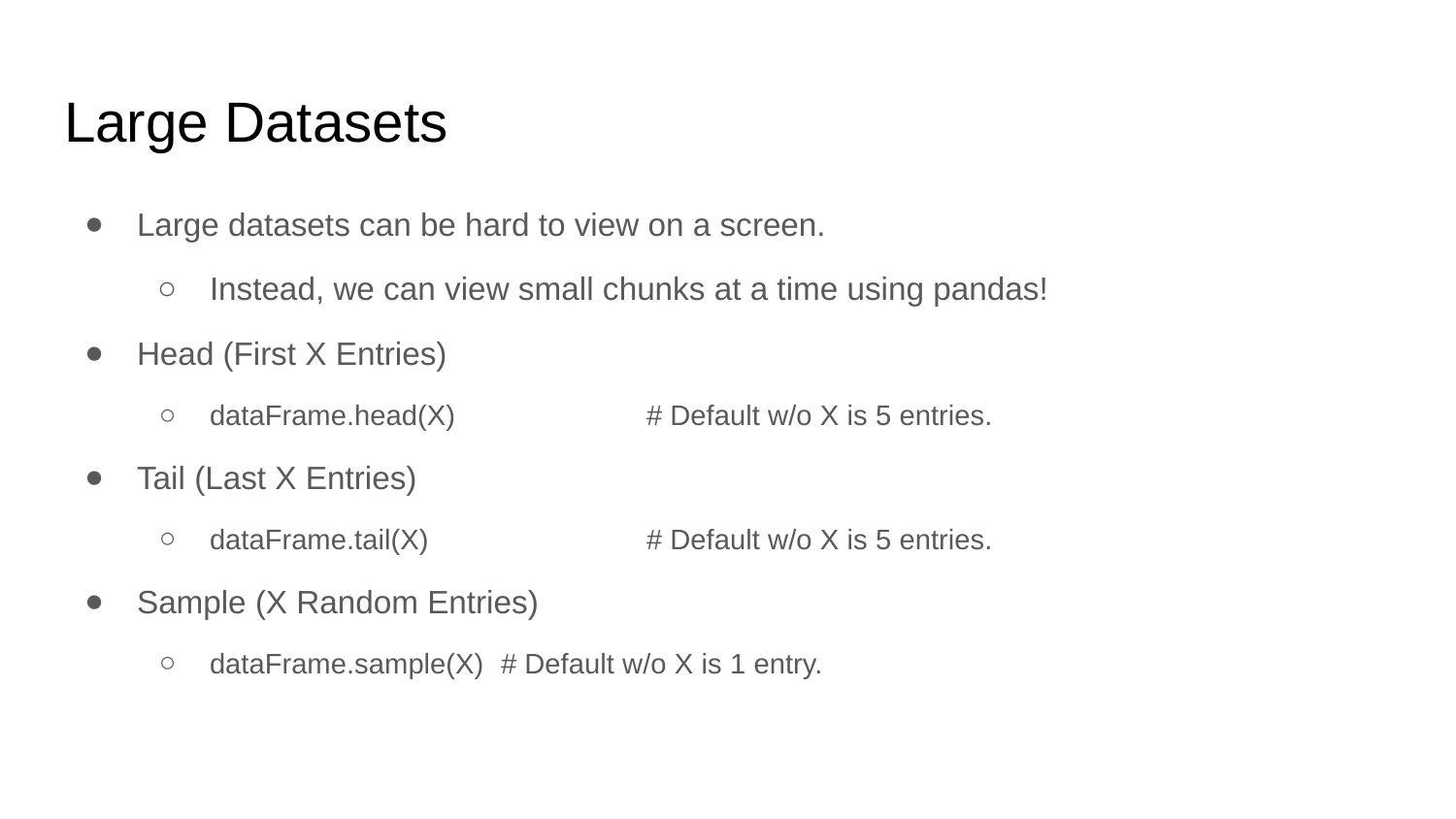

# Large Datasets
Large datasets can be hard to view on a screen.
Instead, we can view small chunks at a time using pandas!
Head (First X Entries)
dataFrame.head(X)		# Default w/o X is 5 entries.
Tail (Last X Entries)
dataFrame.tail(X)		# Default w/o X is 5 entries.
Sample (X Random Entries)
dataFrame.sample(X)	# Default w/o X is 1 entry.